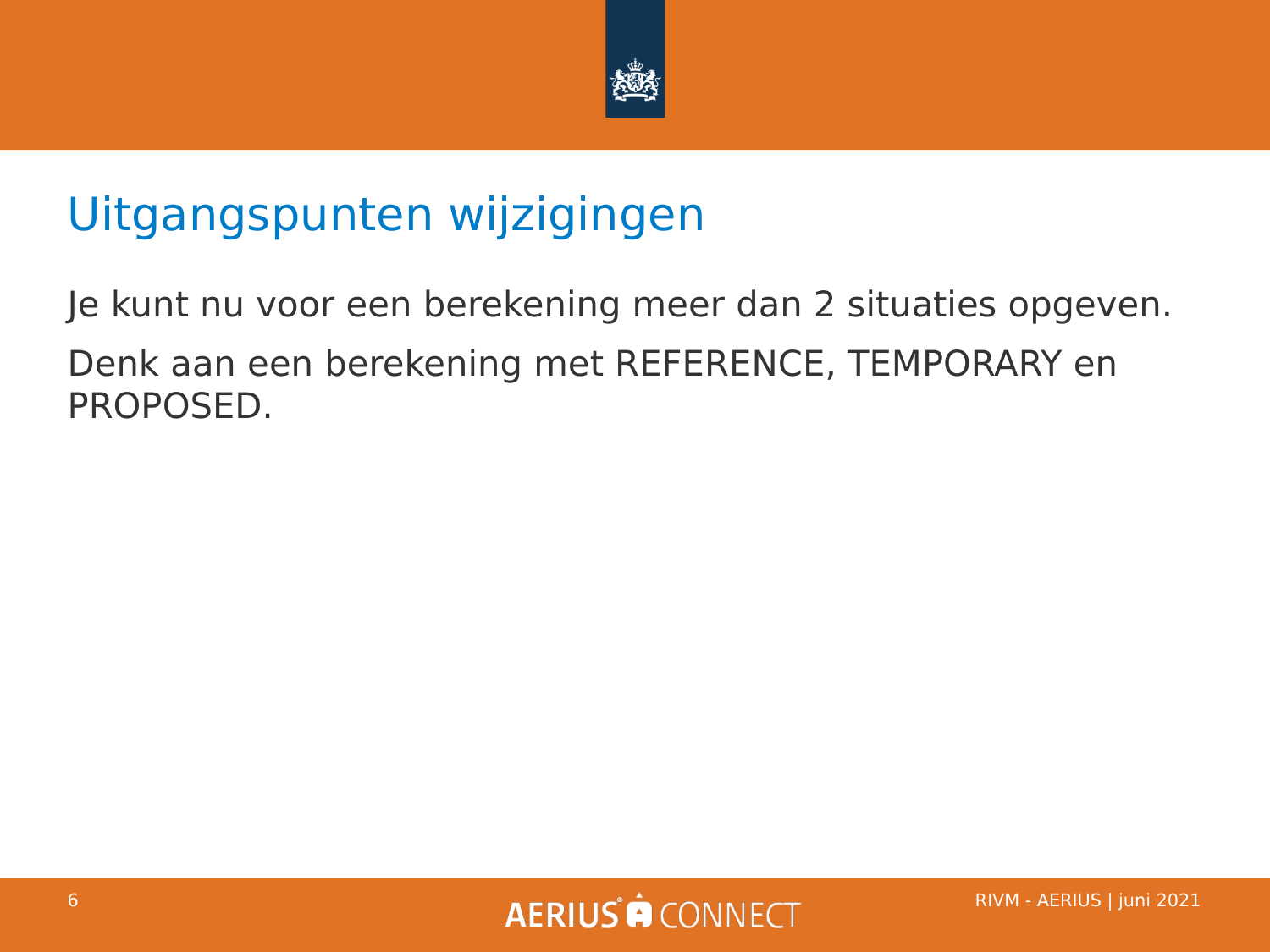

Uitgangspunten wijzigingen
Je kunt nu voor een berekening meer dan 2 situaties opgeven.
Denk aan een berekening met REFERENCE, TEMPORARY en PROPOSED.

RIVM - AERIUS | juni 2021
6